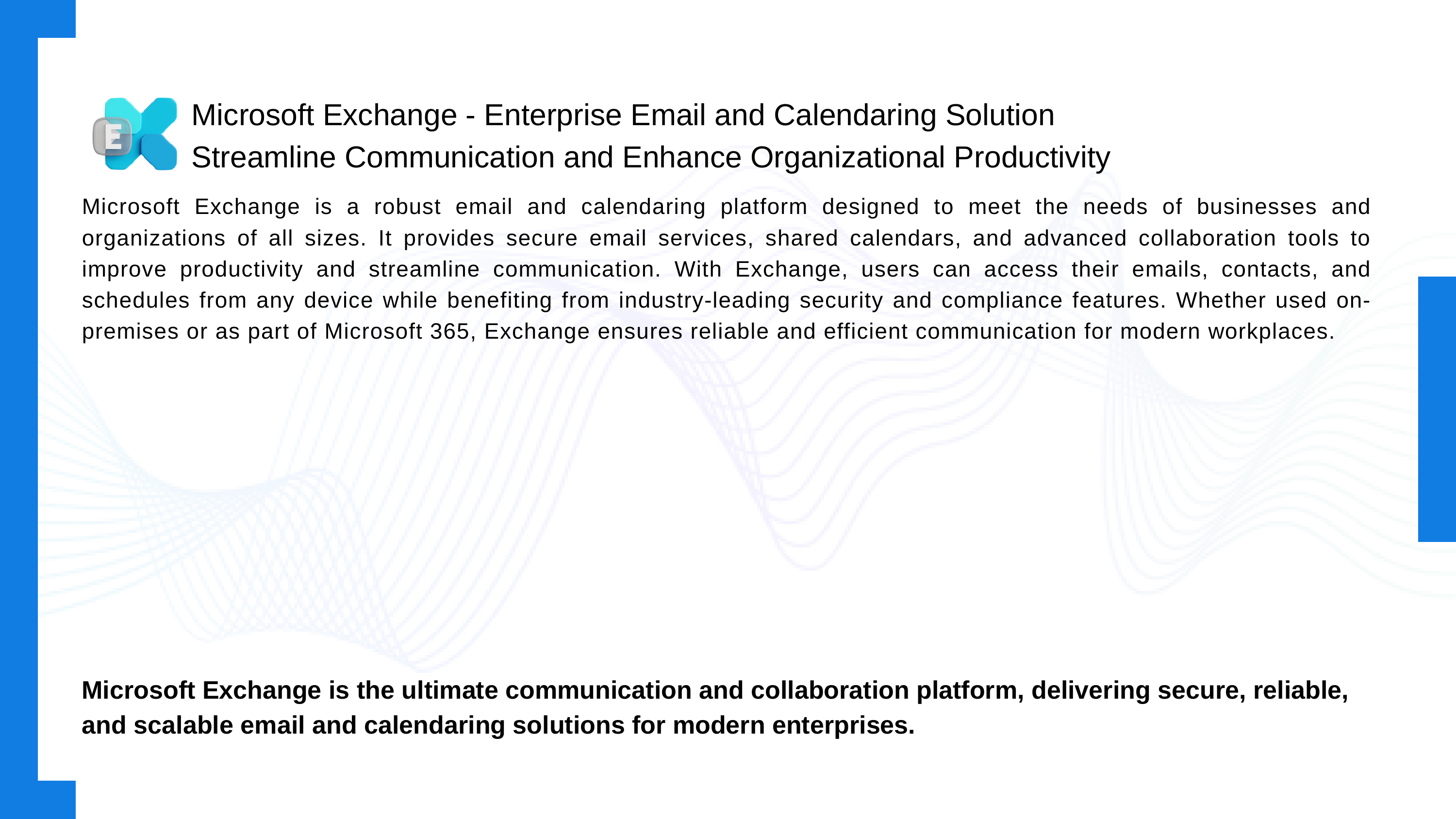

Microsoft Exchange - Enterprise Email and Calendaring Solution
Streamline Communication and Enhance Organizational Productivity

Microsoft Exchange is a robust email and calendaring platform designed to meet the needs of businesses and organizations of all sizes. It provides secure email services, shared calendars, and advanced collaboration tools to improve productivity and streamline communication. With Exchange, users can access their emails, contacts, and schedules from any device while benefiting from industry-leading security and compliance features. Whether used on-premises or as part of Microsoft 365, Exchange ensures reliable and efficient communication for modern workplaces.

Microsoft Exchange is the ultimate communication and collaboration platform, delivering secure, reliable, and scalable email and calendaring solutions for modern enterprises.